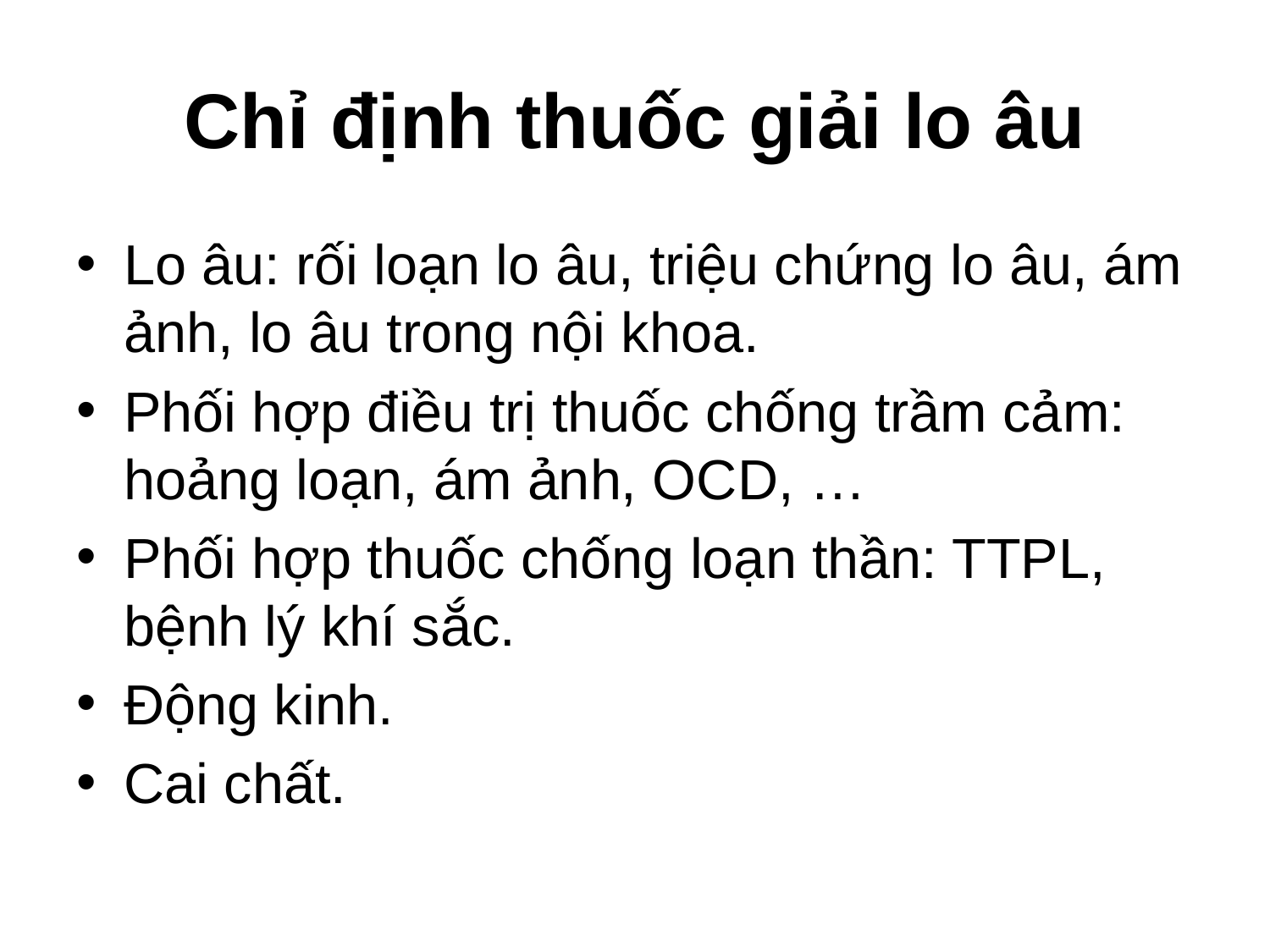

# Chỉ định thuốc giải lo âu
Lo âu: rối loạn lo âu, triệu chứng lo âu, ám ảnh, lo âu trong nội khoa.
Phối hợp điều trị thuốc chống trầm cảm: hoảng loạn, ám ảnh, OCD, …
Phối hợp thuốc chống loạn thần: TTPL, bệnh lý khí sắc.
Động kinh.
Cai chất.